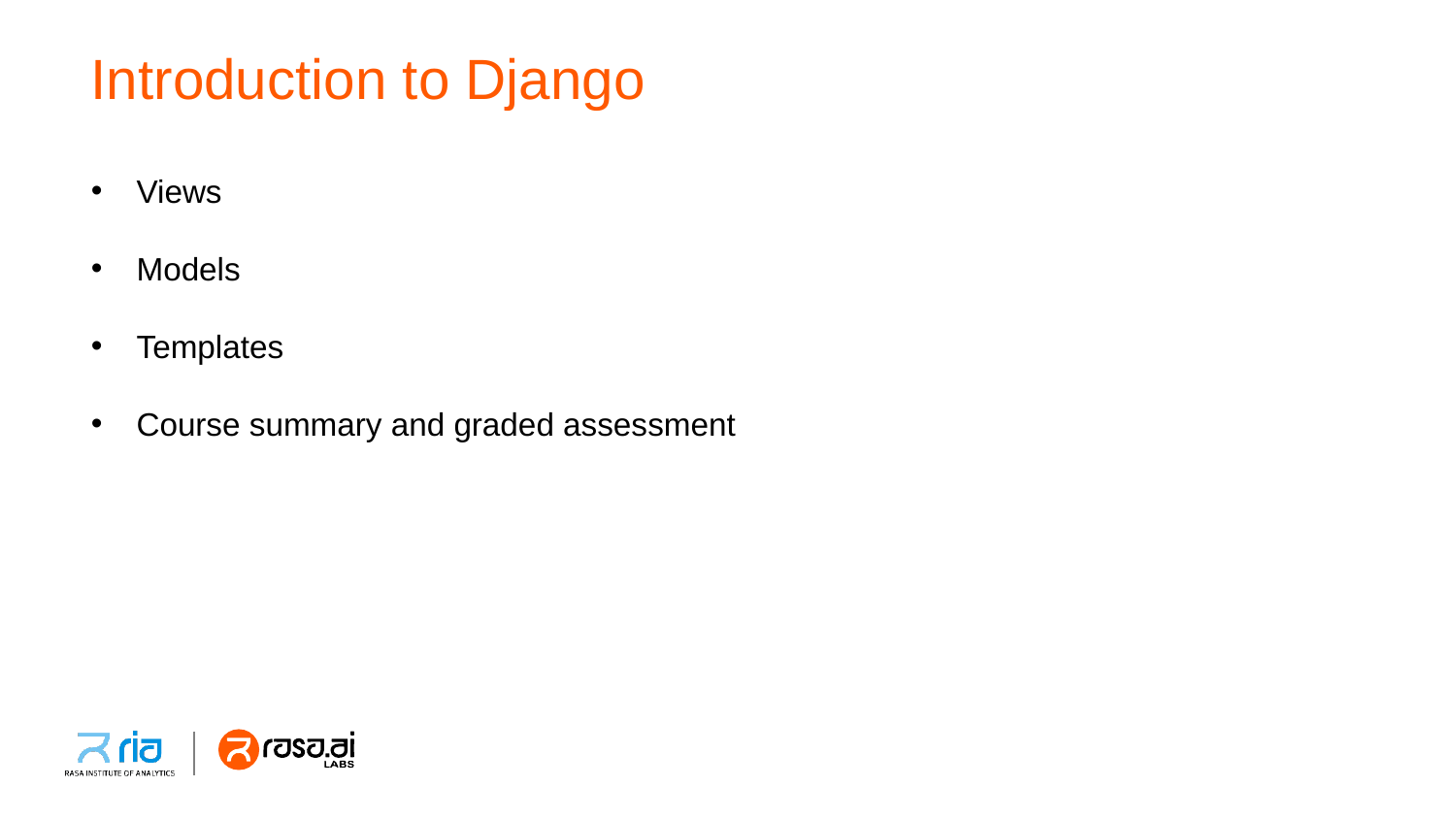

# Introduction to Django
Views

Models

Templates

Course summary and graded assessment